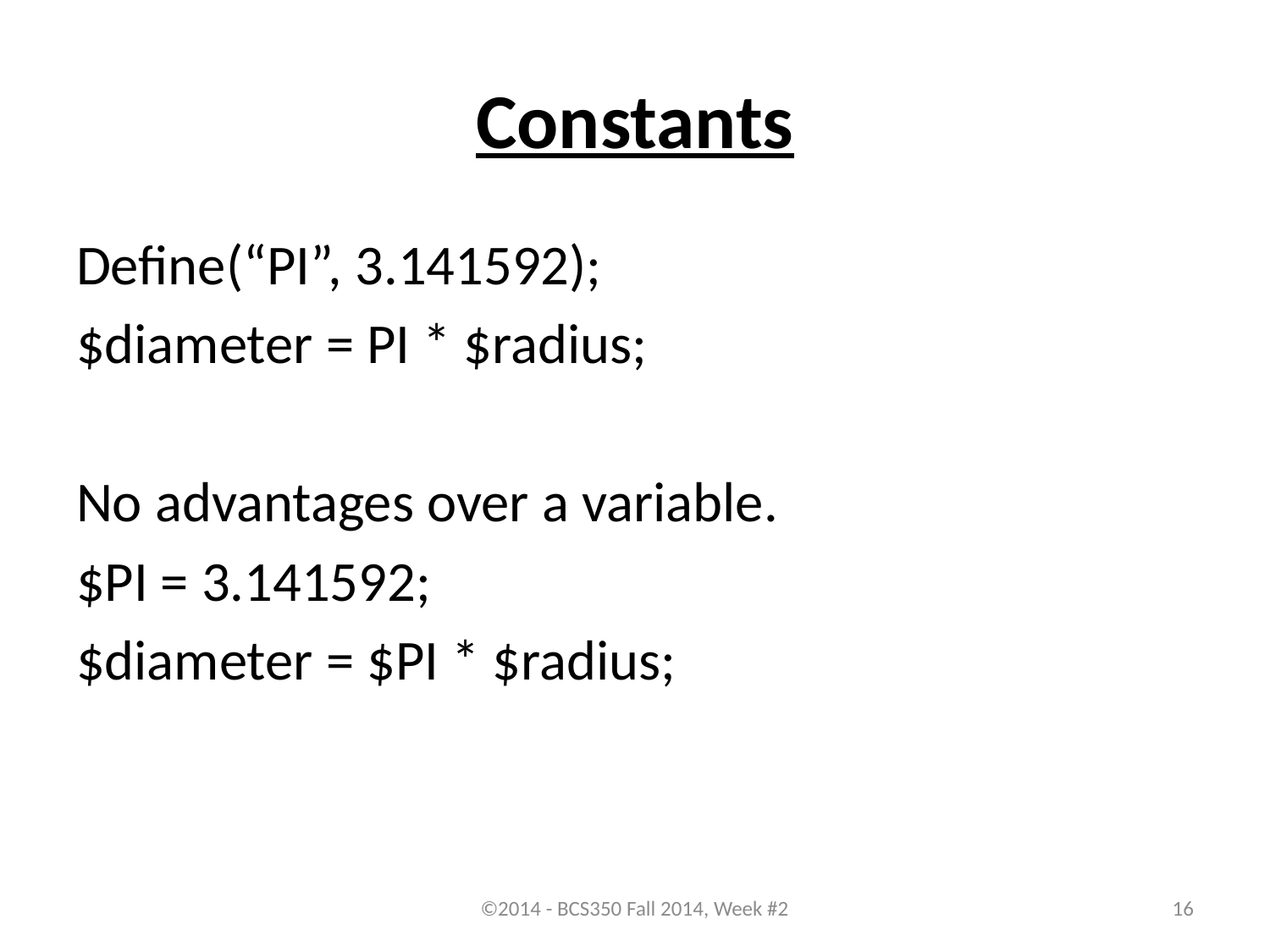

# Constants
Define(“PI”, 3.141592);
$diameter = PI * $radius;

No advantages over a variable.
$PI = 3.141592;
$diameter = $PI * $radius;

©2014 - BCS350 Fall 2014, Week #2
16